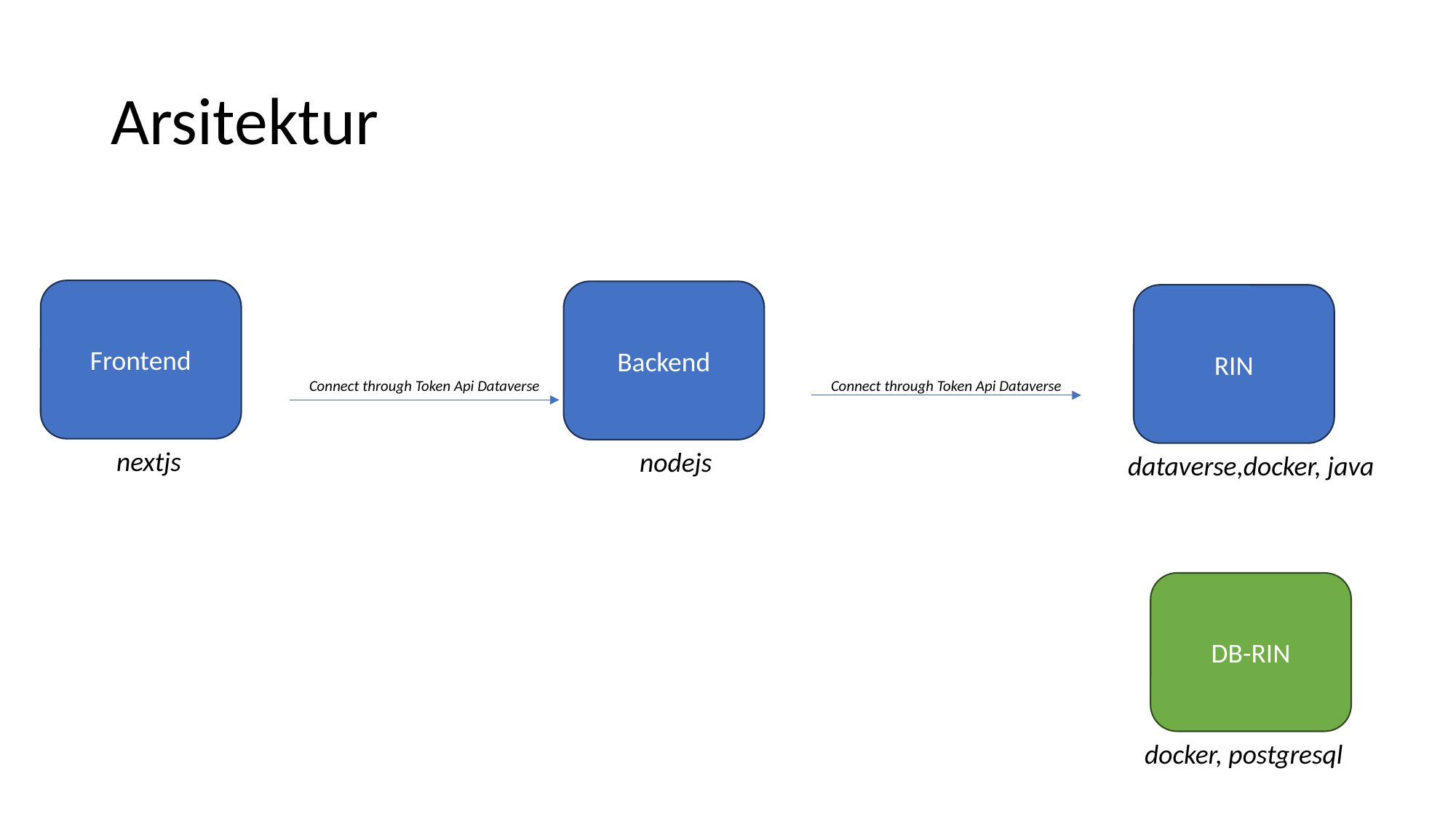

# Arsitektur
Frontend
nextjs
Backend
nodejs
RIN
dataverse,docker, java
Connect through Token Api Dataverse
Connect through Token Api Dataverse
DB-RIN
docker, postgresql